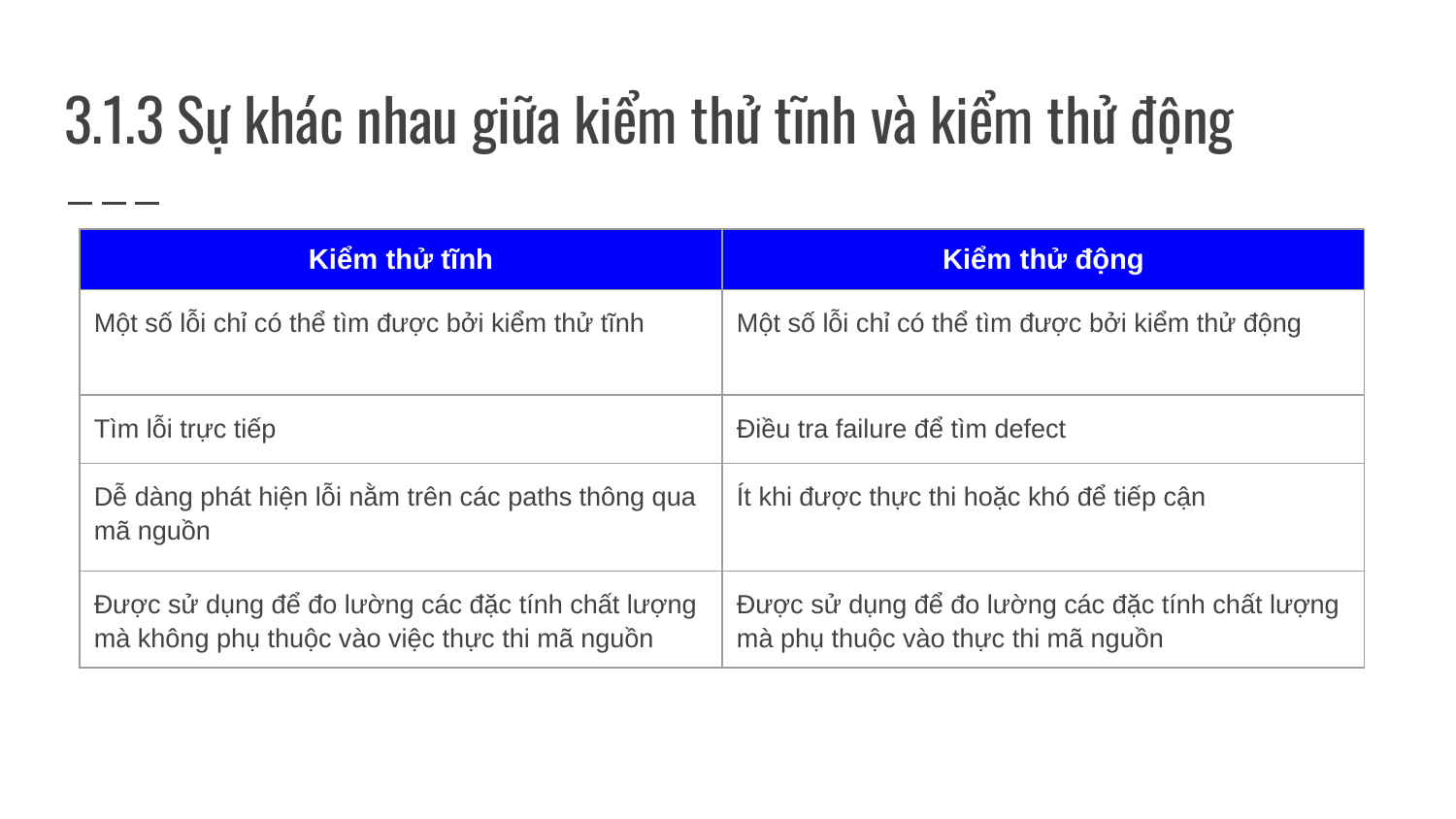

# 3.1.3 Sự khác nhau giữa kiểm thử tĩnh và kiểm thử động
| Kiểm thử tĩnh | Kiểm thử động |
| --- | --- |
| Một số lỗi chỉ có thể tìm được bởi kiểm thử tĩnh | Một số lỗi chỉ có thể tìm được bởi kiểm thử động |
| Tìm lỗi trực tiếp | Điều tra failure để tìm defect |
| Dễ dàng phát hiện lỗi nằm trên các paths thông qua mã nguồn | Ít khi được thực thi hoặc khó để tiếp cận |
| Được sử dụng để đo lường các đặc tính chất lượng mà không phụ thuộc vào việc thực thi mã nguồn | Được sử dụng để đo lường các đặc tính chất lượng mà phụ thuộc vào thực thi mã nguồn |